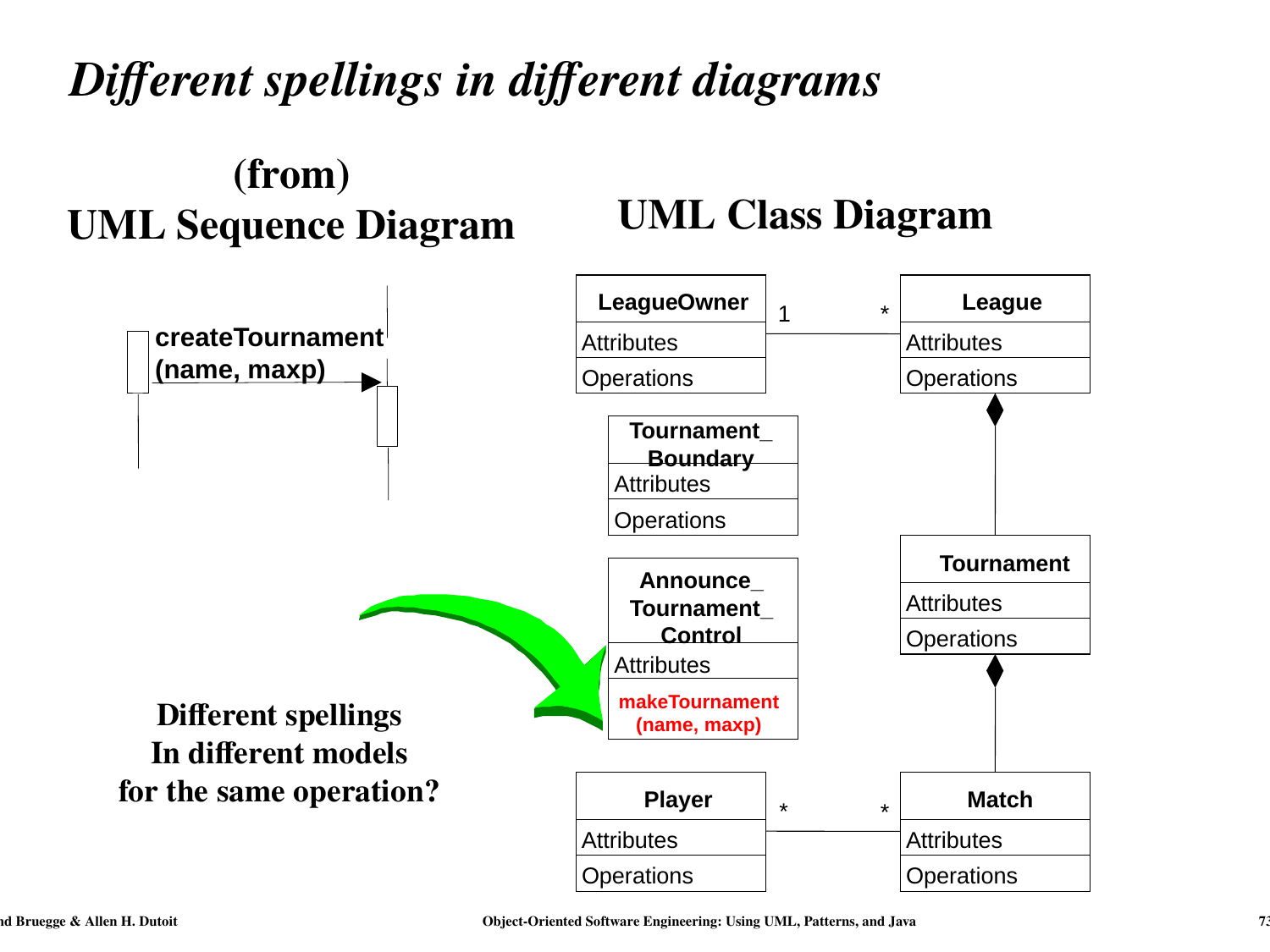

# Different spellings in different diagrams
(from)
UML Sequence Diagram
UML Class Diagram

League

Owner
League

1
*

Attributes
Attributes

Operations
Operations

Tournament_
Boundary

Attributes

Operations

Tournament

Announce_
Tournament_
Control

Attributes

Operations

Attributes

makeTournament
(name, maxp)

Player
Match

*
*

Attributes
Attributes

Operations
Operations

createTournament
(name, maxp)

Different spellings
In different models
for the same operation?